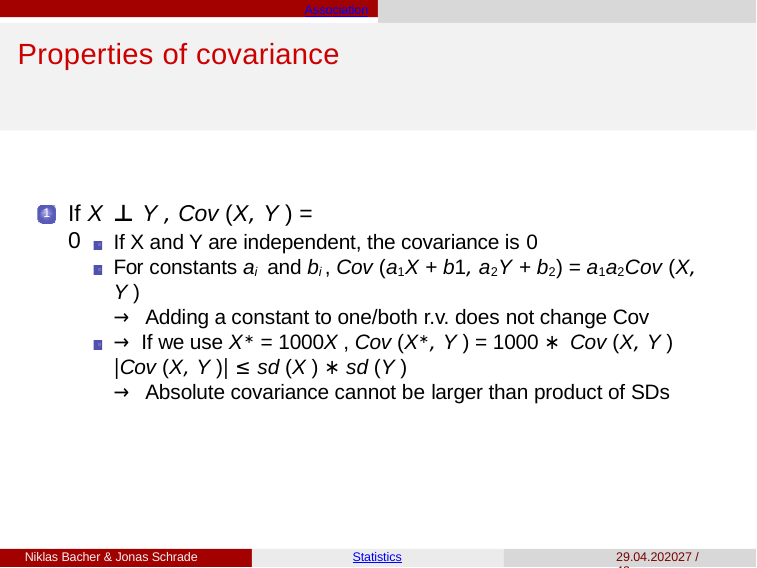

Association

# Properties of covariance
If X ⊥ Y , Cov (X, Y ) = 0
1

If X and Y are independent, the covariance is 0
For constants ai and bi , Cov (a1X + b1, a2Y + b2) = a1a2Cov (X, Y )
→ Adding a constant to one/both r.v. does not change Cov
→ If we use X∗ = 1000X , Cov (X∗, Y ) = 1000 ∗        Cov (X, Y )
|Cov (X, Y )| ≤ sd (X ) ∗ sd (Y )
→ Absolute covariance cannot be larger than product of SDs

Niklas Bacher & Jonas Schrade

Statistics
29.04.202027 / 43